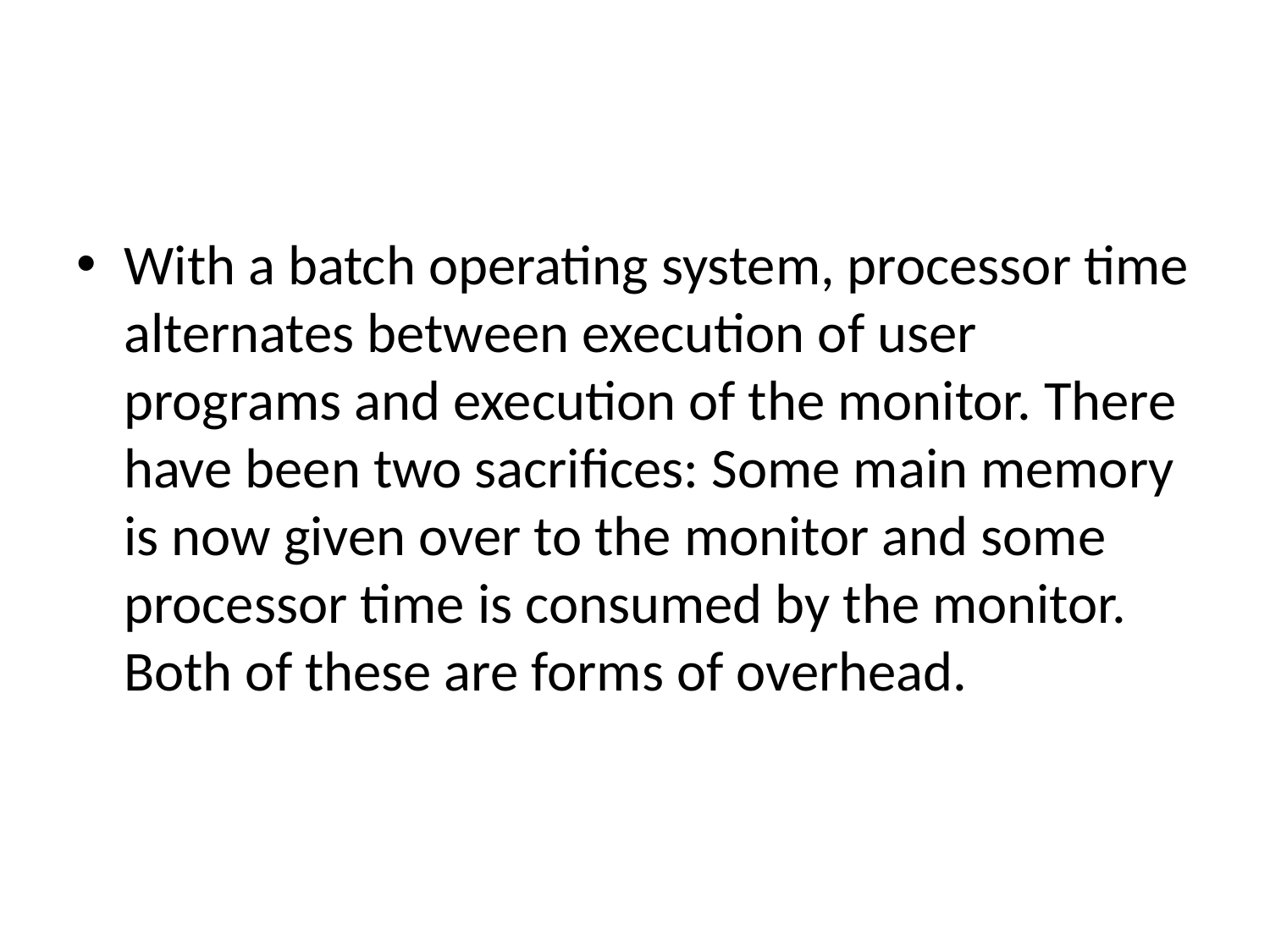

#
With a batch operating system, processor time alternates between execution of user programs and execution of the monitor. There have been two sacrifices: Some main memory is now given over to the monitor and some processor time is consumed by the monitor. Both of these are forms of overhead.